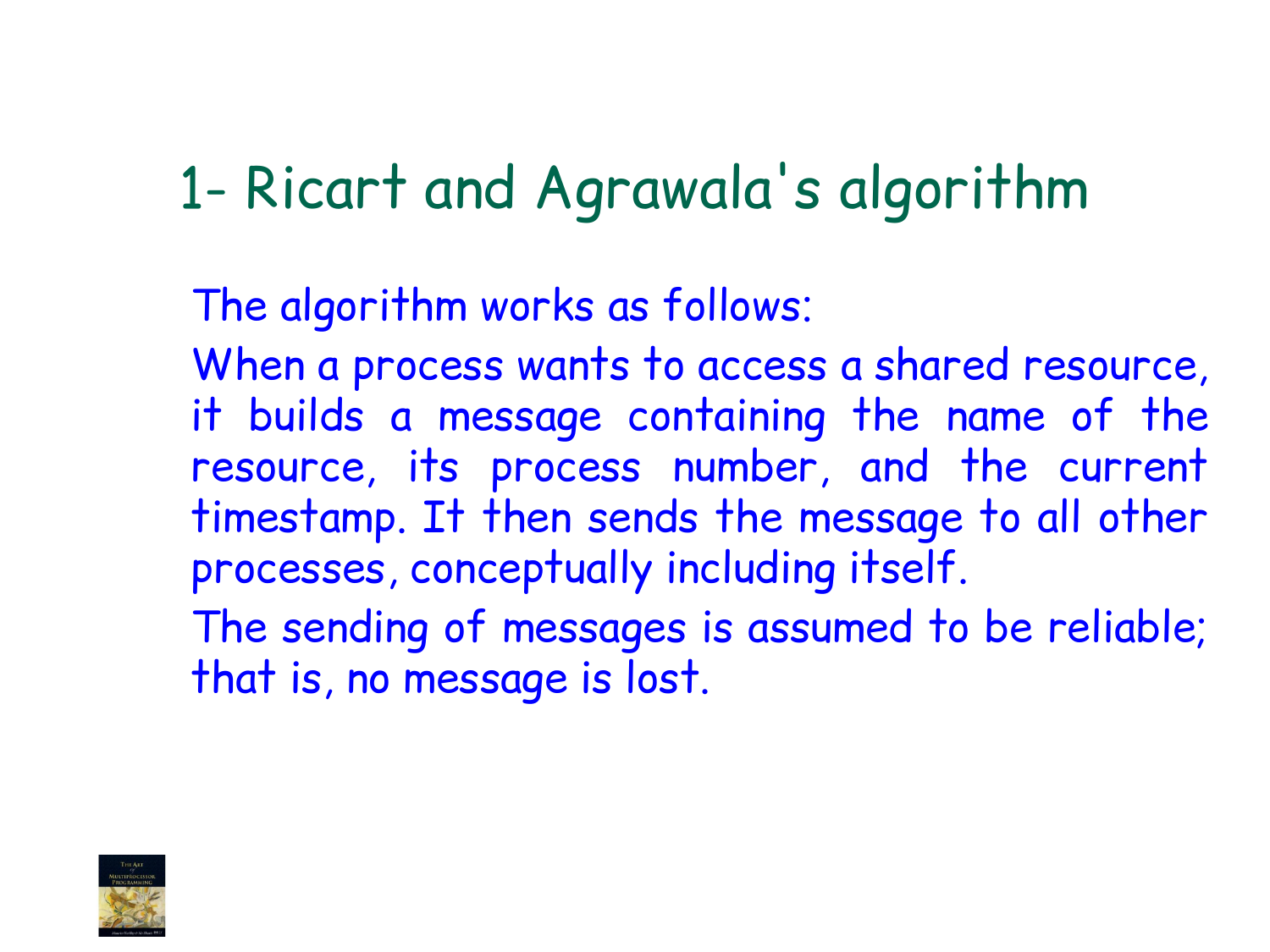

# 1- Ricart and Agrawala's algorithm
The algorithm works as follows:
When a process wants to access a shared resource, it builds a message containing the name of the resource, its process number, and the current timestamp. It then sends the message to all other processes, conceptually including itself.
The sending of messages is assumed to be reliable; that is, no message is lost.